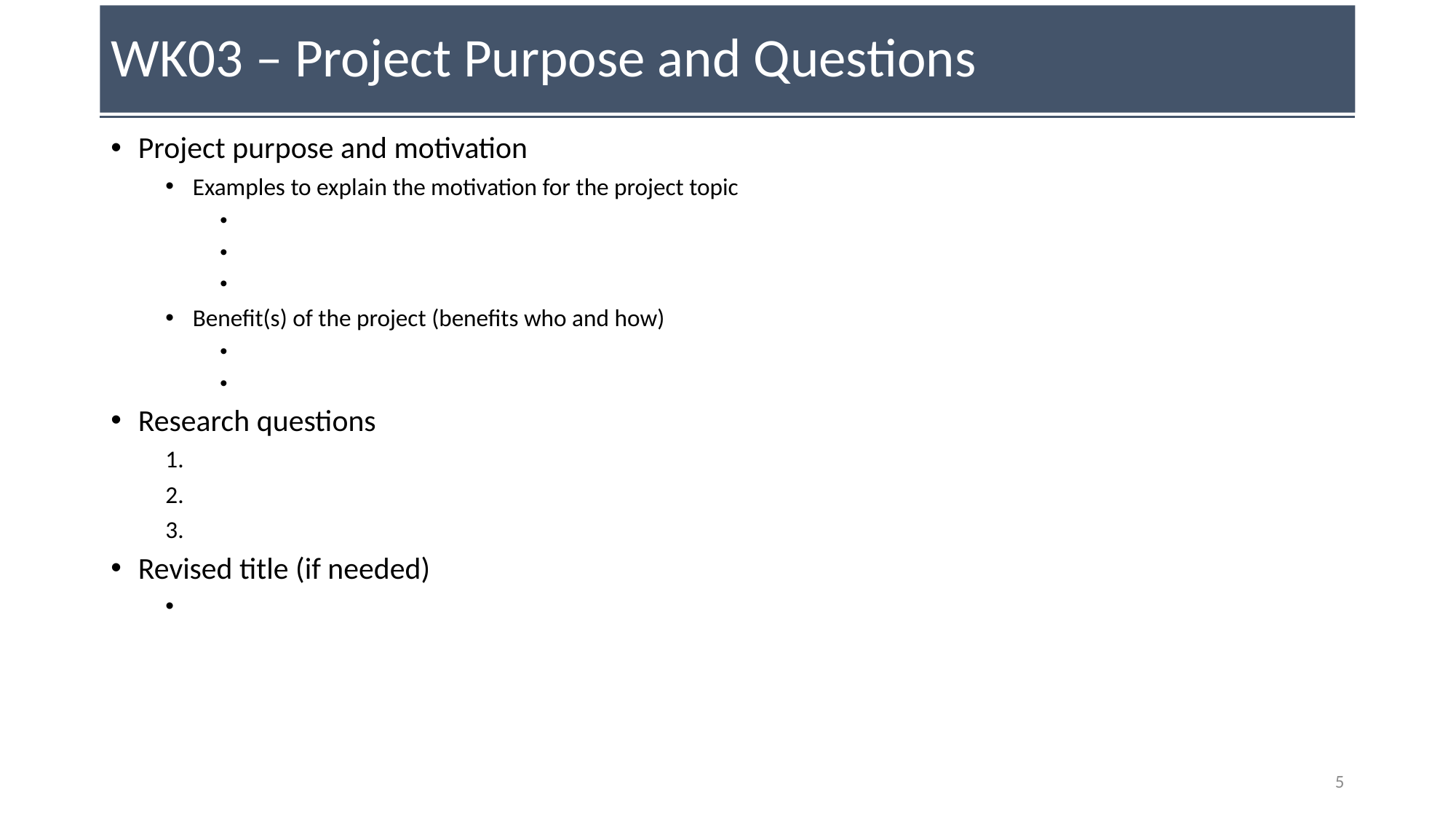

# WK03 – Project Purpose and Questions
Project purpose and motivation
Examples to explain the motivation for the project topic

Benefit(s) of the project (benefits who and how)

Research questions

Revised title (if needed)

5